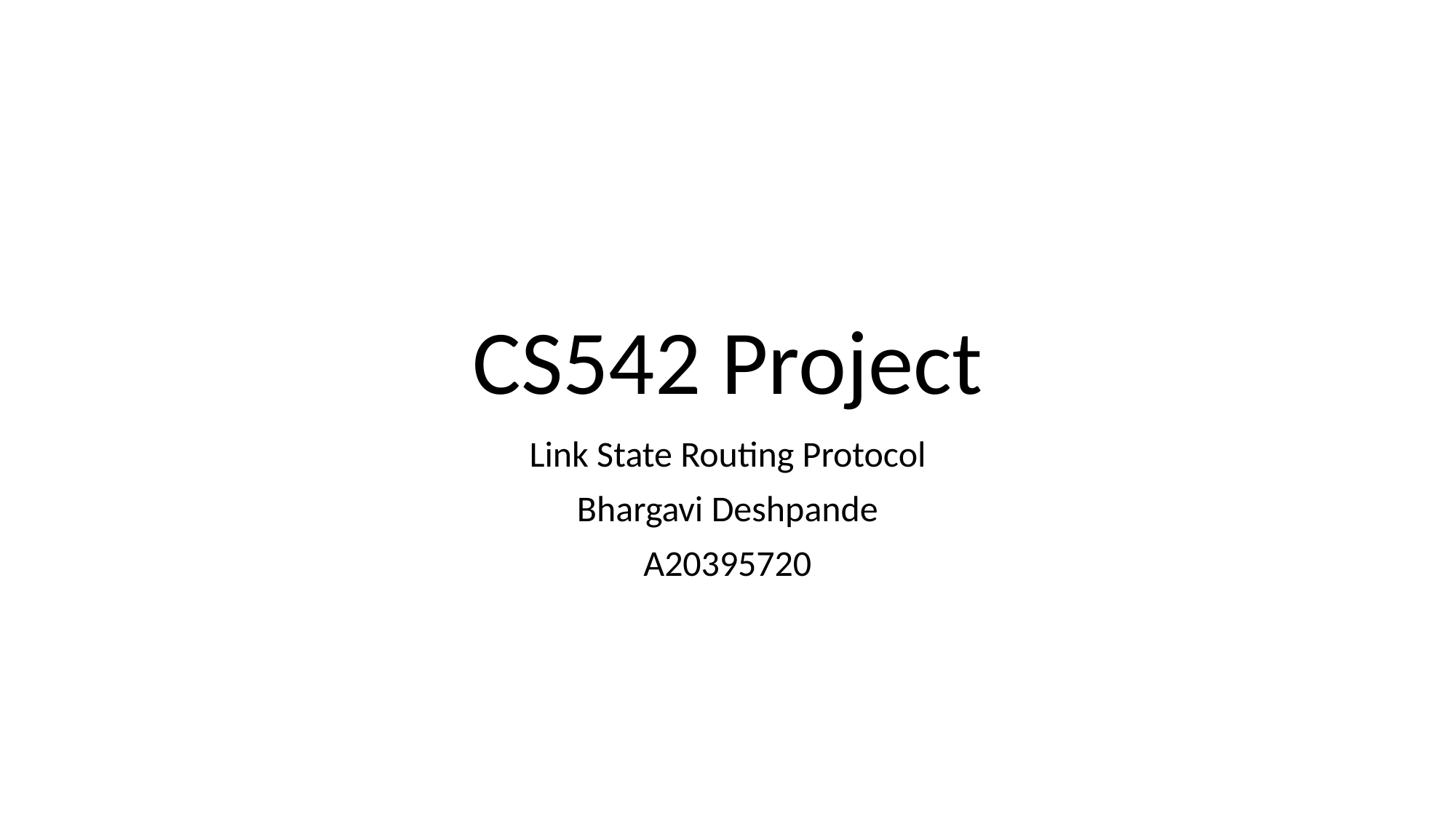

# CS542 Project
Link State Routing Protocol
Bhargavi Deshpande
A20395720